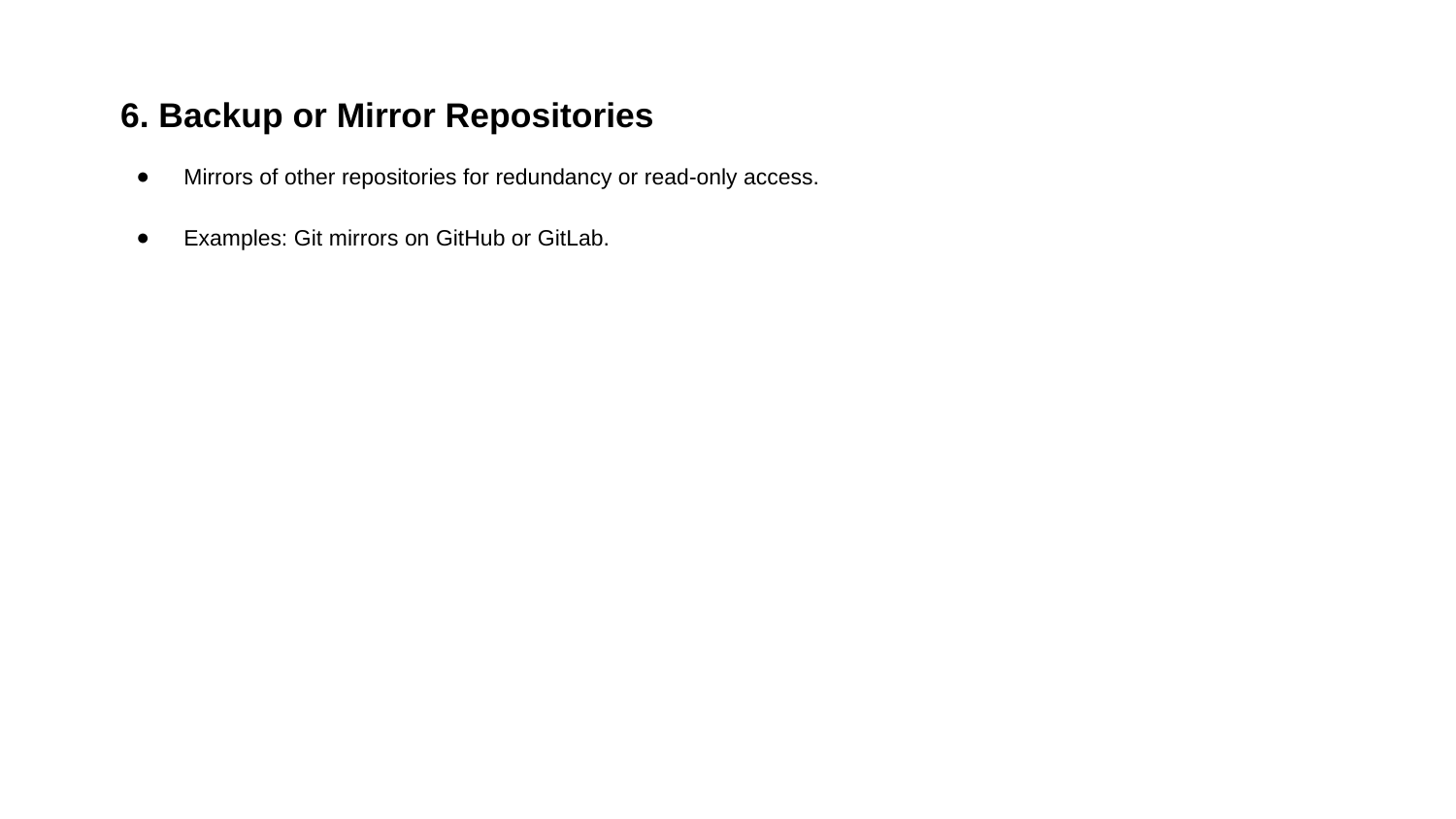

6. Backup or Mirror Repositories
Mirrors of other repositories for redundancy or read-only access.
Examples: Git mirrors on GitHub or GitLab.